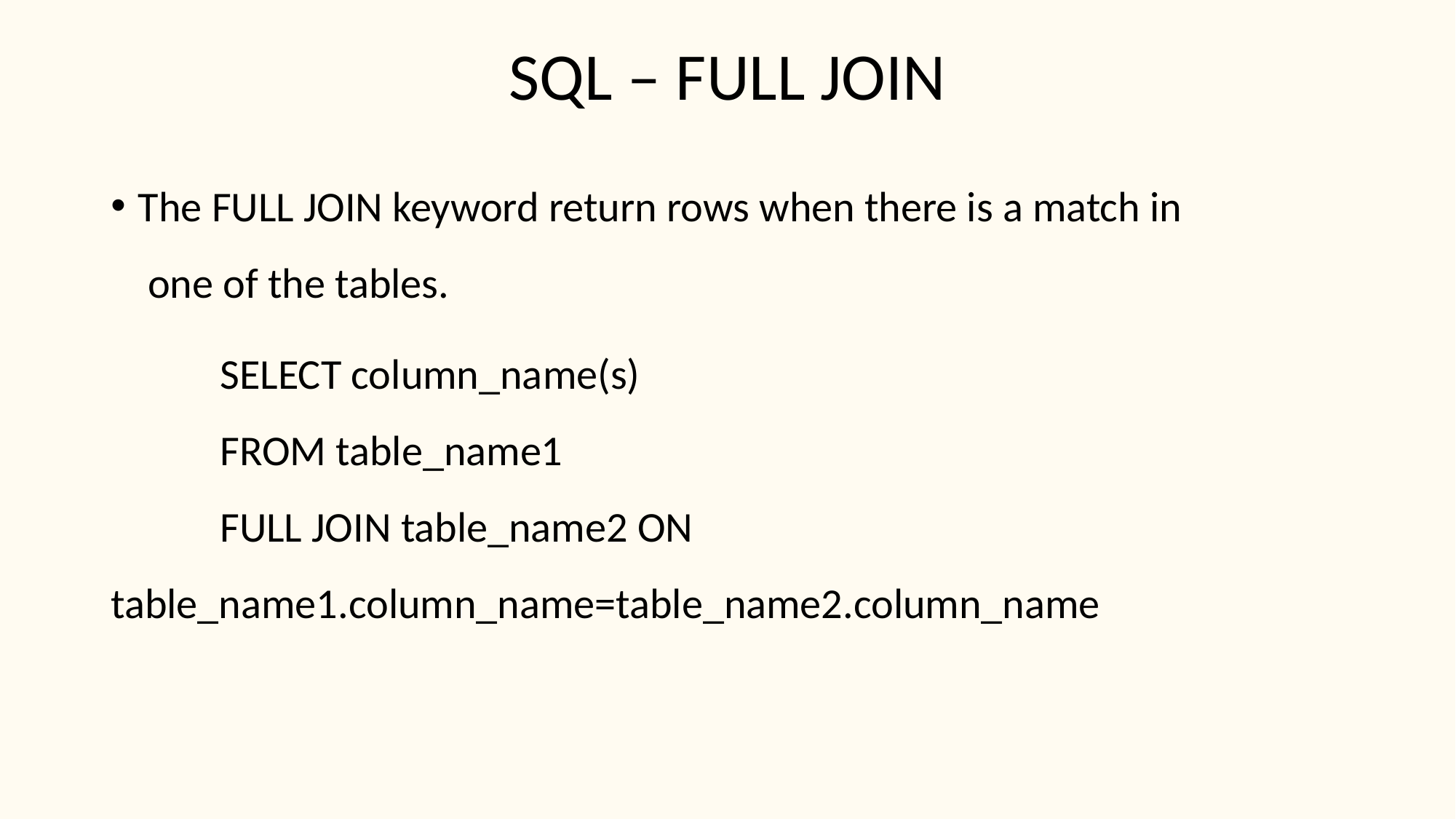

# SQL – FULL JOIN
The FULL JOIN keyword return rows when there is a match in
 one of the tables.
	SELECT column_name(s)
	FROM table_name1
	FULL JOIN table_name2 ON 				  		table_name1.column_name=table_name2.column_name